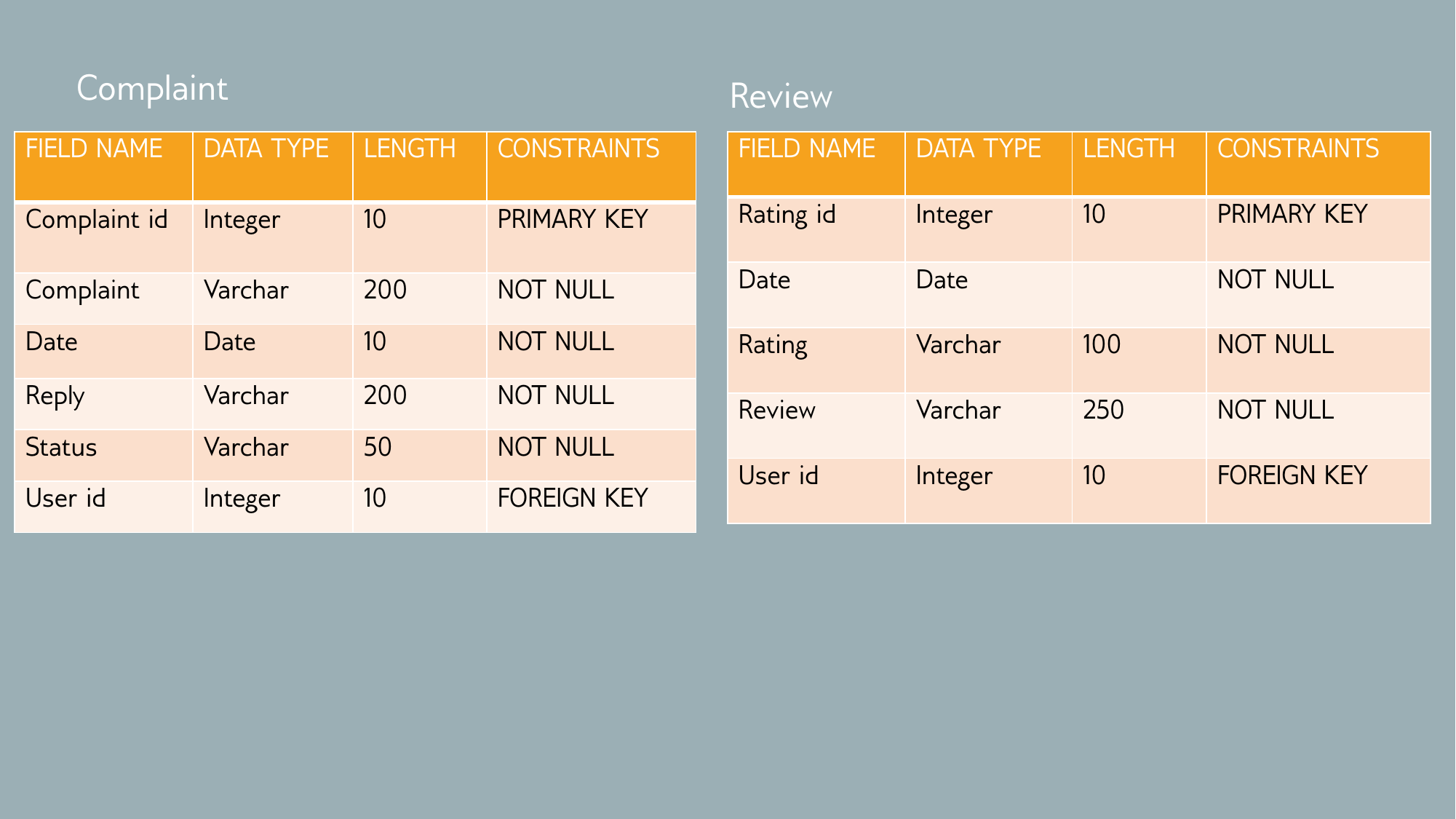

Complaint
Review
| FIELD NAME | DATA TYPE | LENGTH | CONSTRAINTS |
| --- | --- | --- | --- |
| Complaint id | Integer | 10 | PRIMARY KEY |
| Complaint | Varchar | 200 | NOT NULL |
| Date | Date | 10 | NOT NULL |
| Reply | Varchar | 200 | NOT NULL |
| Status | Varchar | 50 | NOT NULL |
| User id | Integer | 10 | FOREIGN KEY |
| FIELD NAME | DATA TYPE | LENGTH | CONSTRAINTS |
| --- | --- | --- | --- |
| Rating id | Integer | 10 | PRIMARY KEY |
| Date | Date |  | NOT NULL |
| Rating | Varchar | 100 | NOT NULL |
| Review | Varchar | 250 | NOT NULL |
| User id | Integer | 10 | FOREIGN KEY |